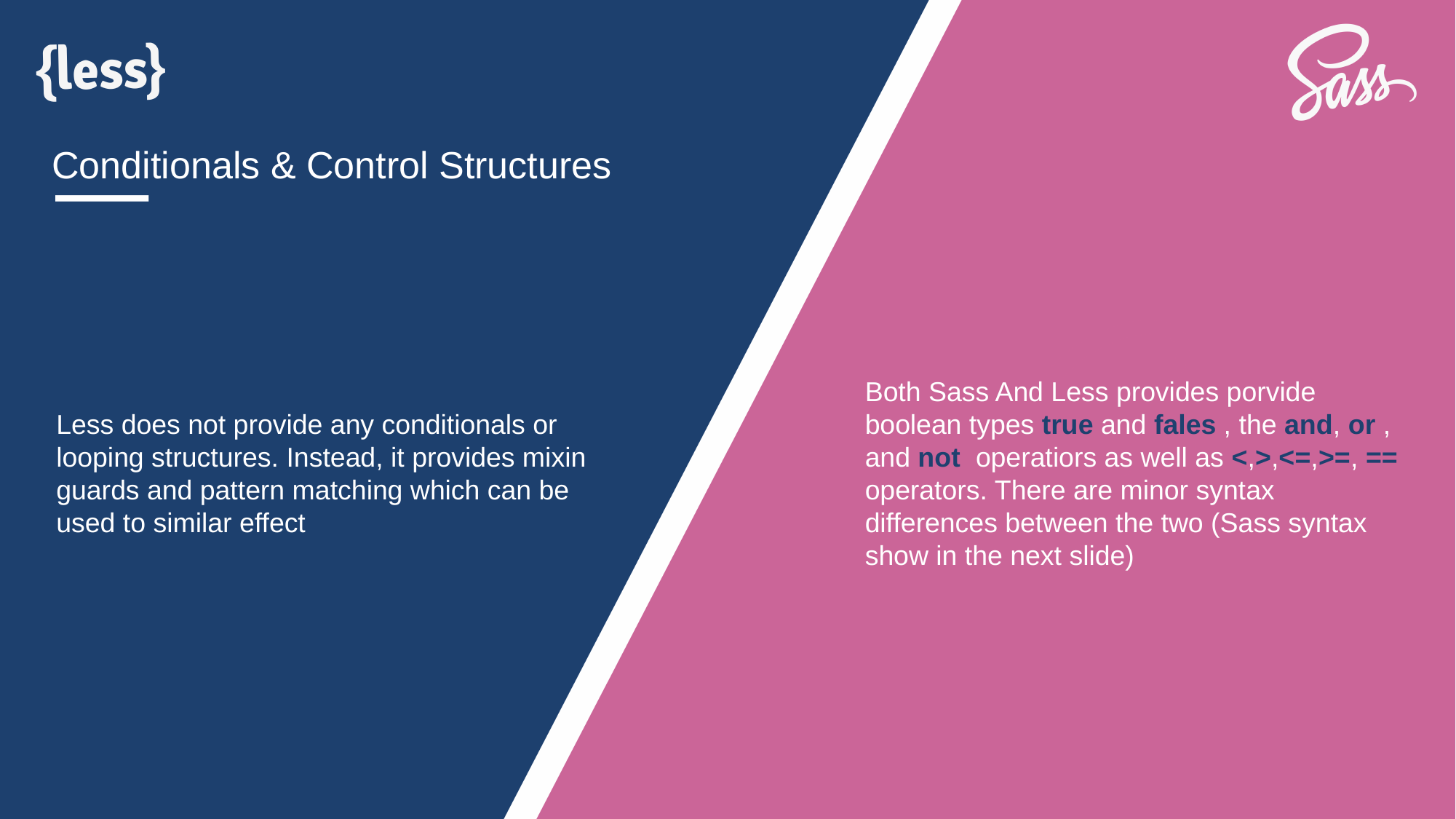

Conditionals & Control Structures
Less does not provide any conditionals or looping structures. Instead, it provides mixin guards and pattern matching which can be used to similar effect
Both Sass And Less provides porvide boolean types true and fales , the and, or , and not  operatiors as well as <,>,<=,>=, == operators. There are minor syntax differences between the two (Sass syntax show in the next slide)